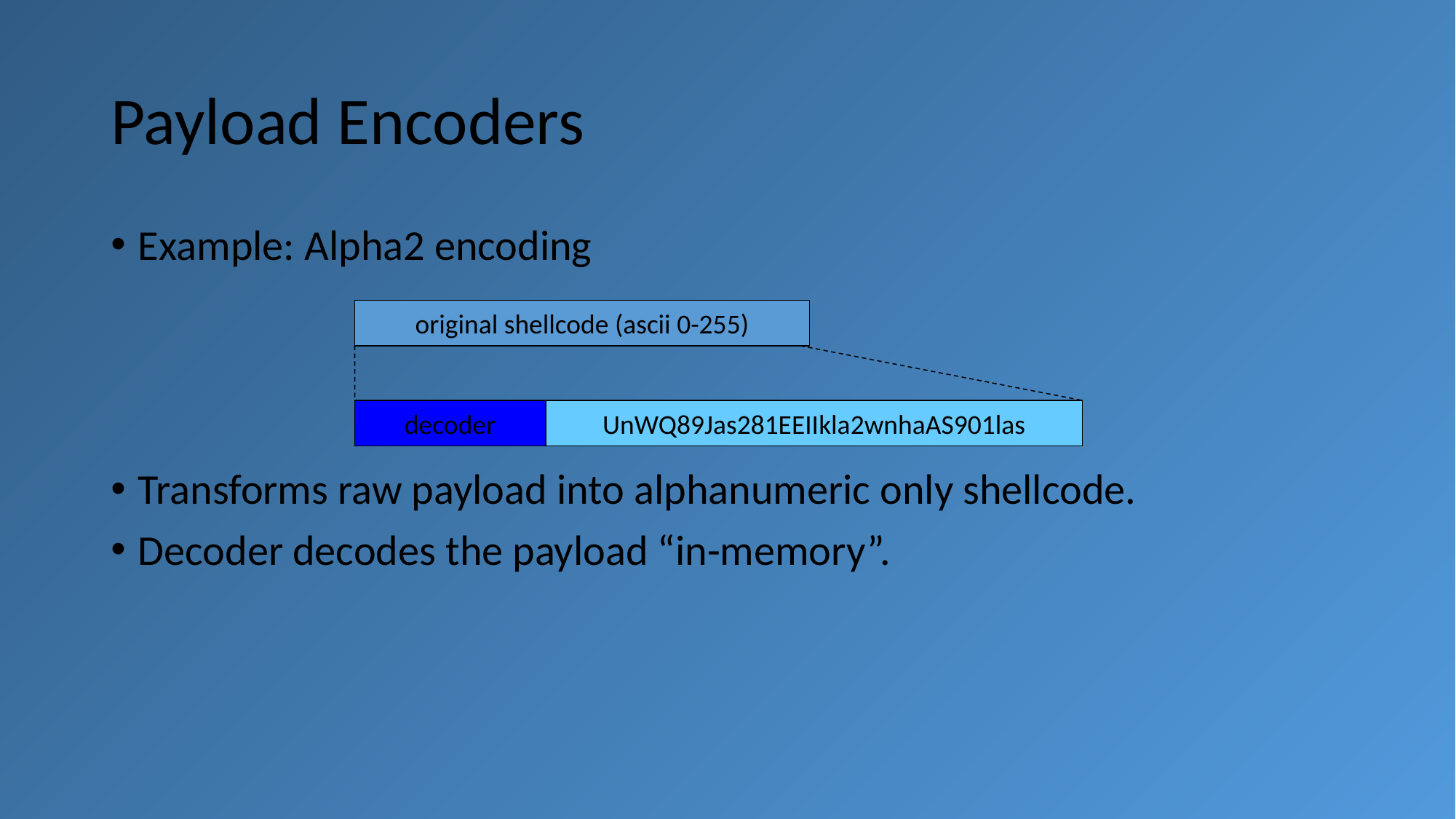

# Payload Encoders
Example: Alpha2 encoding

Transforms raw payload into alphanumeric only shellcode.
Decoder decodes the payload “in-memory”.
original shellcode (ascii 0-255)

decoder
UnWQ89Jas281EEIIkla2wnhaAS901las